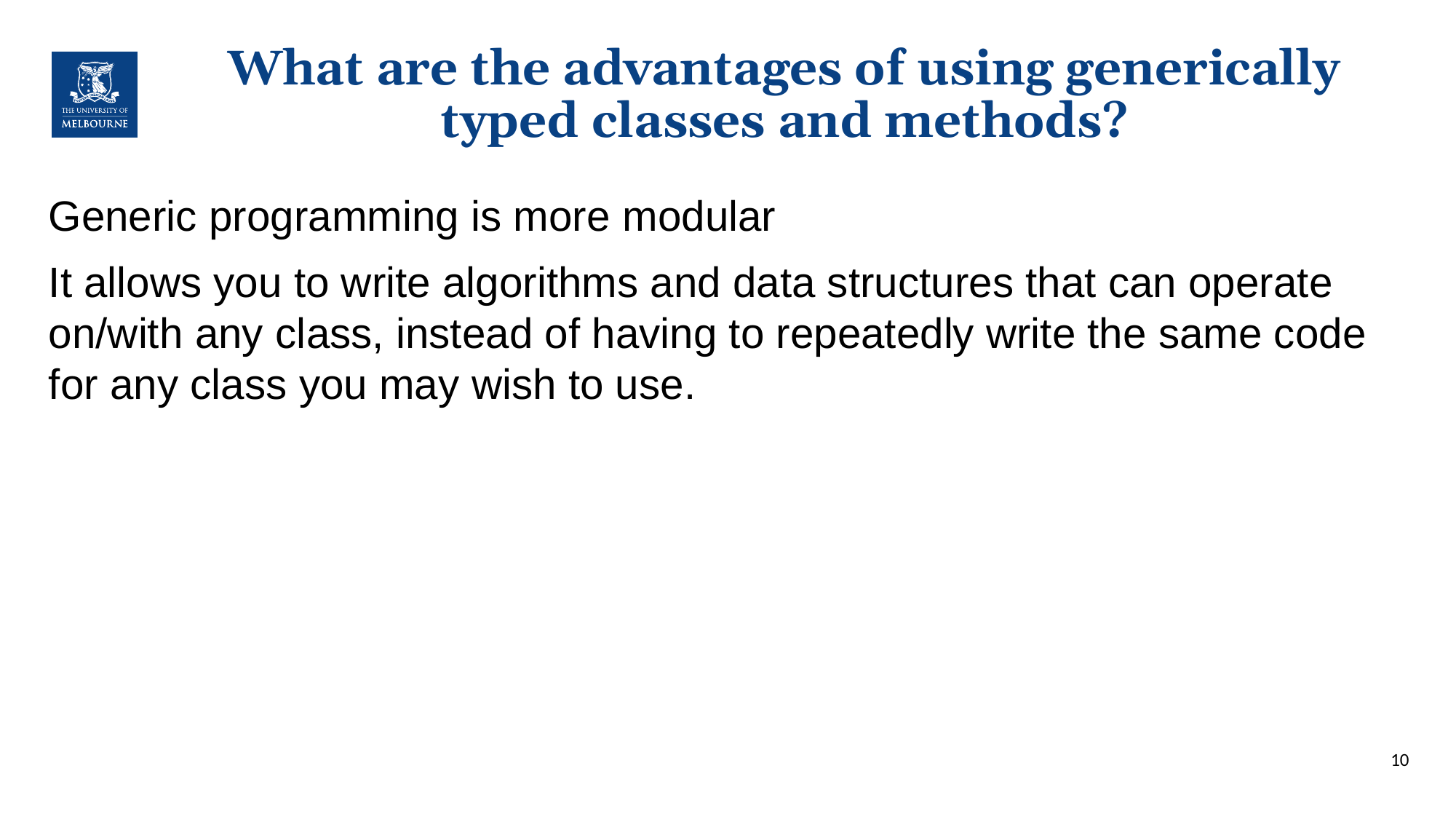

# What are the advantages of using generically typed classes and methods?
Generic programming is more modular
It allows you to write algorithms and data structures that can operate on/with any class, instead of having to repeatedly write the same code for any class you may wish to use.
10